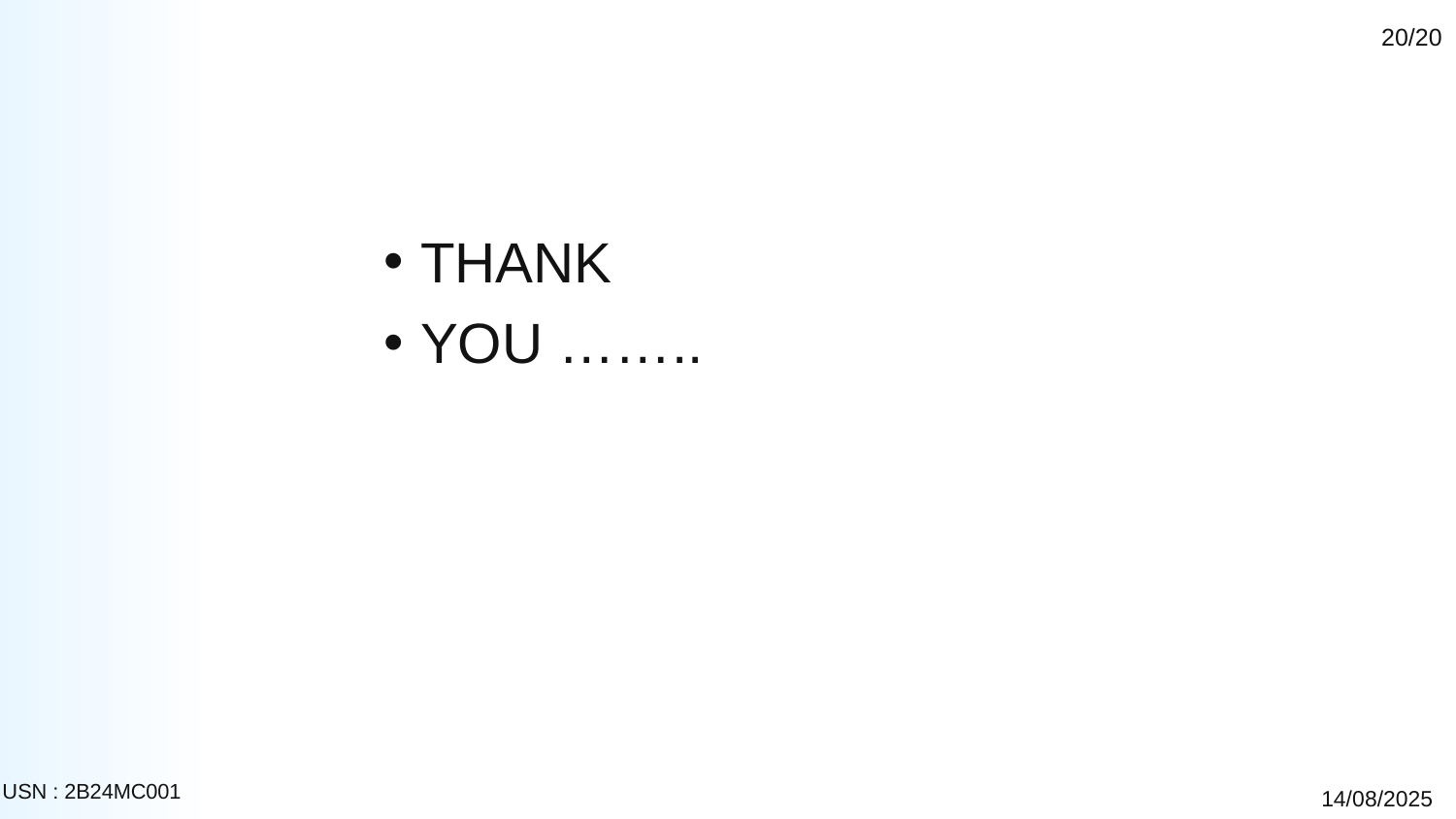

20/20
# THANK
YOU ……..
USN : 2B24MC001

14/08/2025